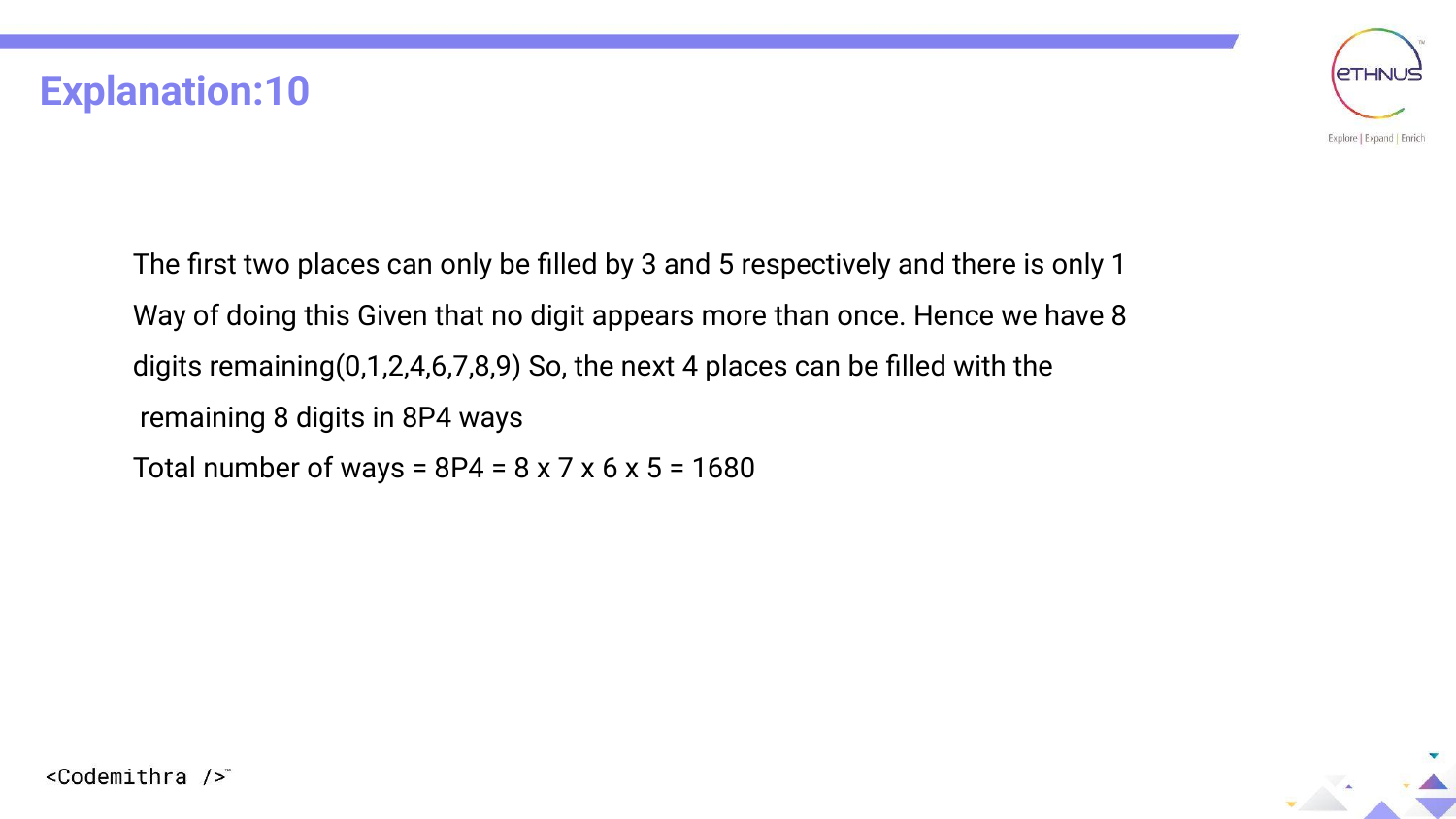

Explanation:10

The first two places can only be filled by 3 and 5 respectively and there is only 1
Way of doing this Given that no digit appears more than once. Hence we have 8
digits remaining(0,1,2,4,6,7,8,9) So, the next 4 places can be filled with the
 remaining 8 digits in 8P4 ways
Total number of ways = 8P4 = 8 x 7 x 6 x 5 = 1680